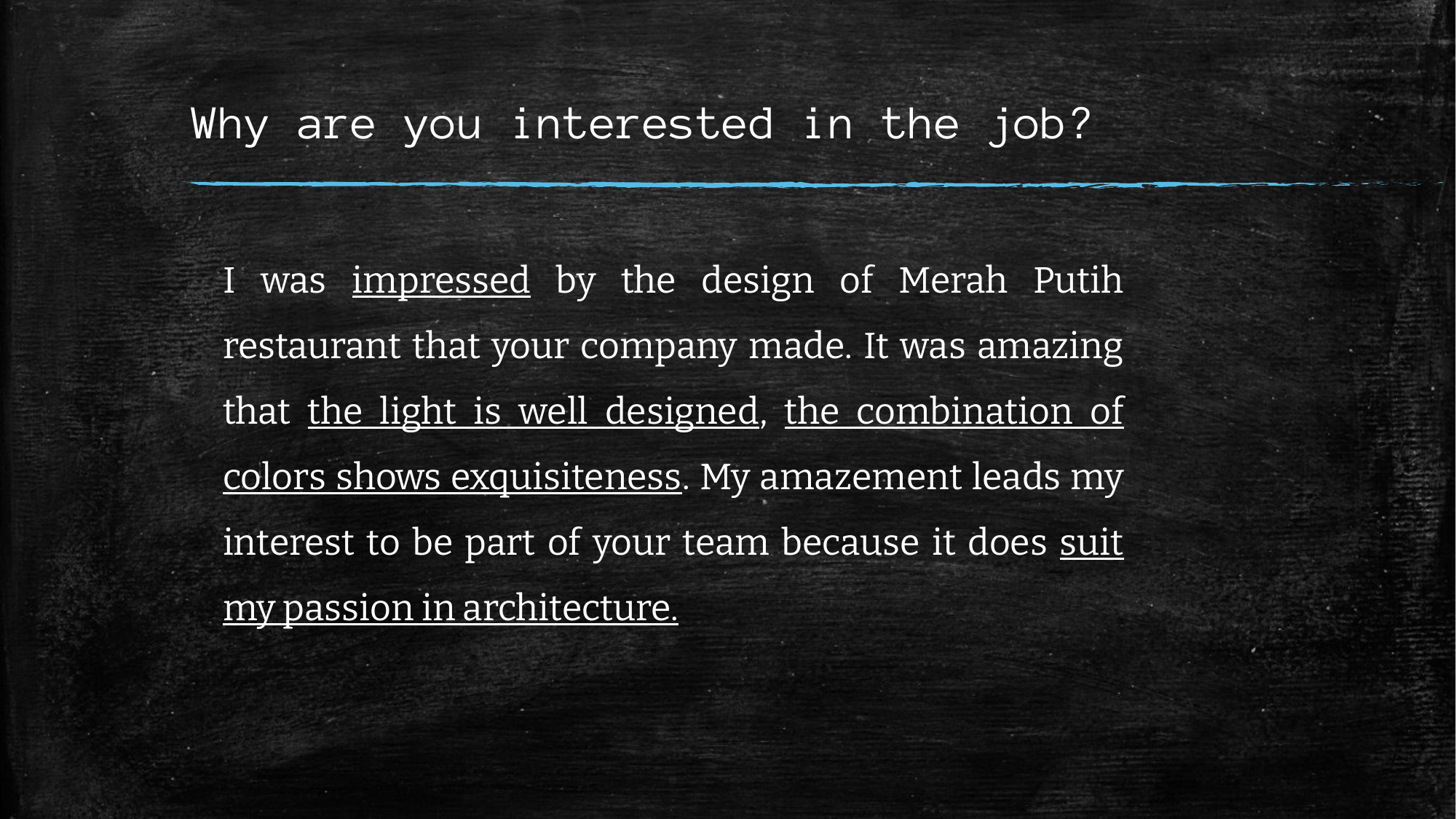

# Why are you interested in the job?
I was impressed by the design of Merah Putih restaurant that your company made. It was amazing that the light is well designed, the combination of colors shows exquisiteness. My amazement leads my interest to be part of your team because it does suit my passion in architecture.